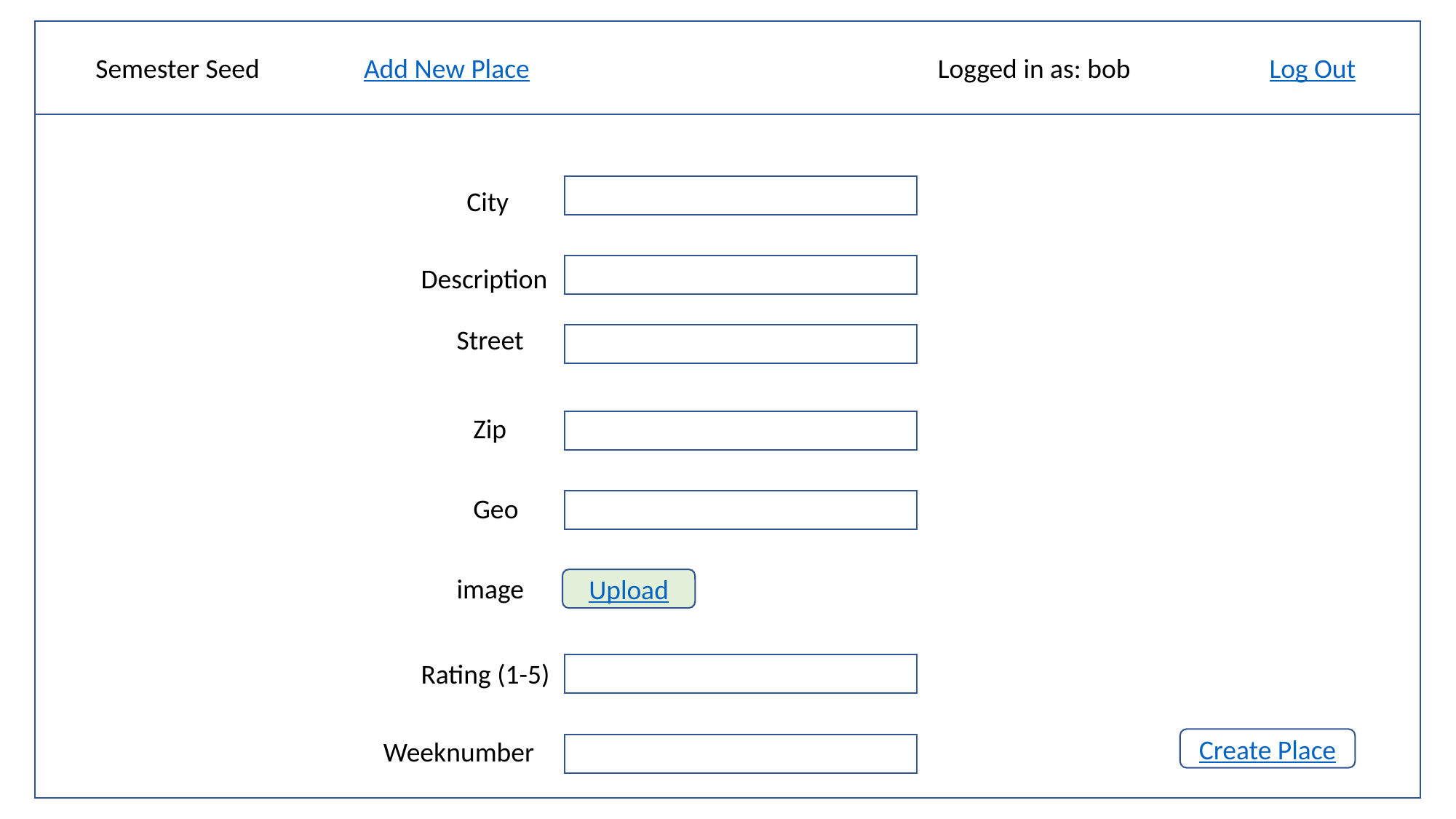

Add New Place
Log Out
Semester Seed
Logged in as: bob

City

Description
Street

Zip

Geo

image
Upload
Rating (1-5)

Weeknumber
Create Place